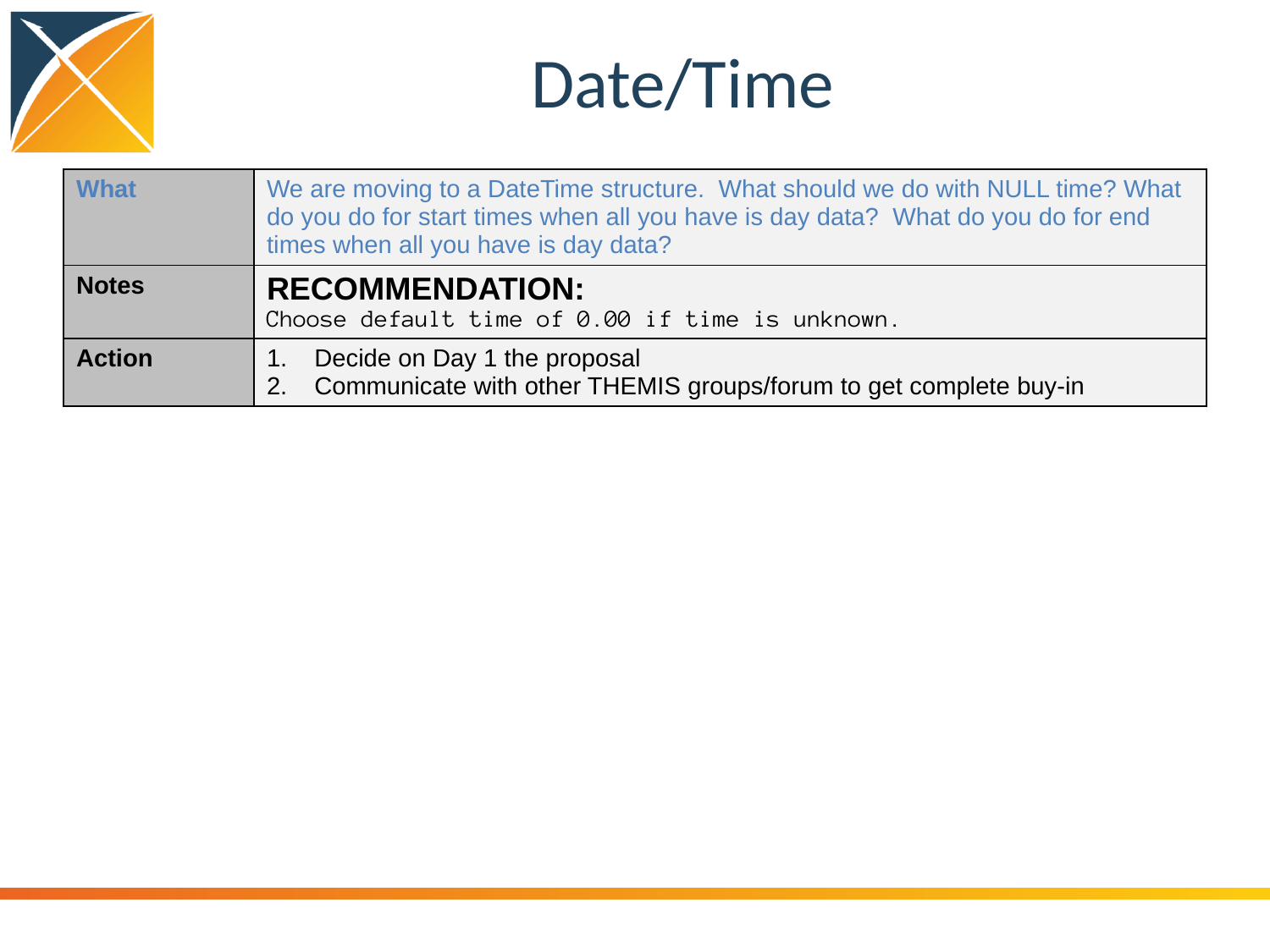

# Date/Time
| What | We are moving to a DateTime structure. What should we do with NULL time? What do you do for start times when all you have is day data? What do you do for end times when all you have is day data? |
| --- | --- |
| Notes | RECOMMENDATION: Choose default time of 0.00 if time is unknown. |
| Action | Decide on Day 1 the proposal Communicate with other THEMIS groups/forum to get complete buy-in |